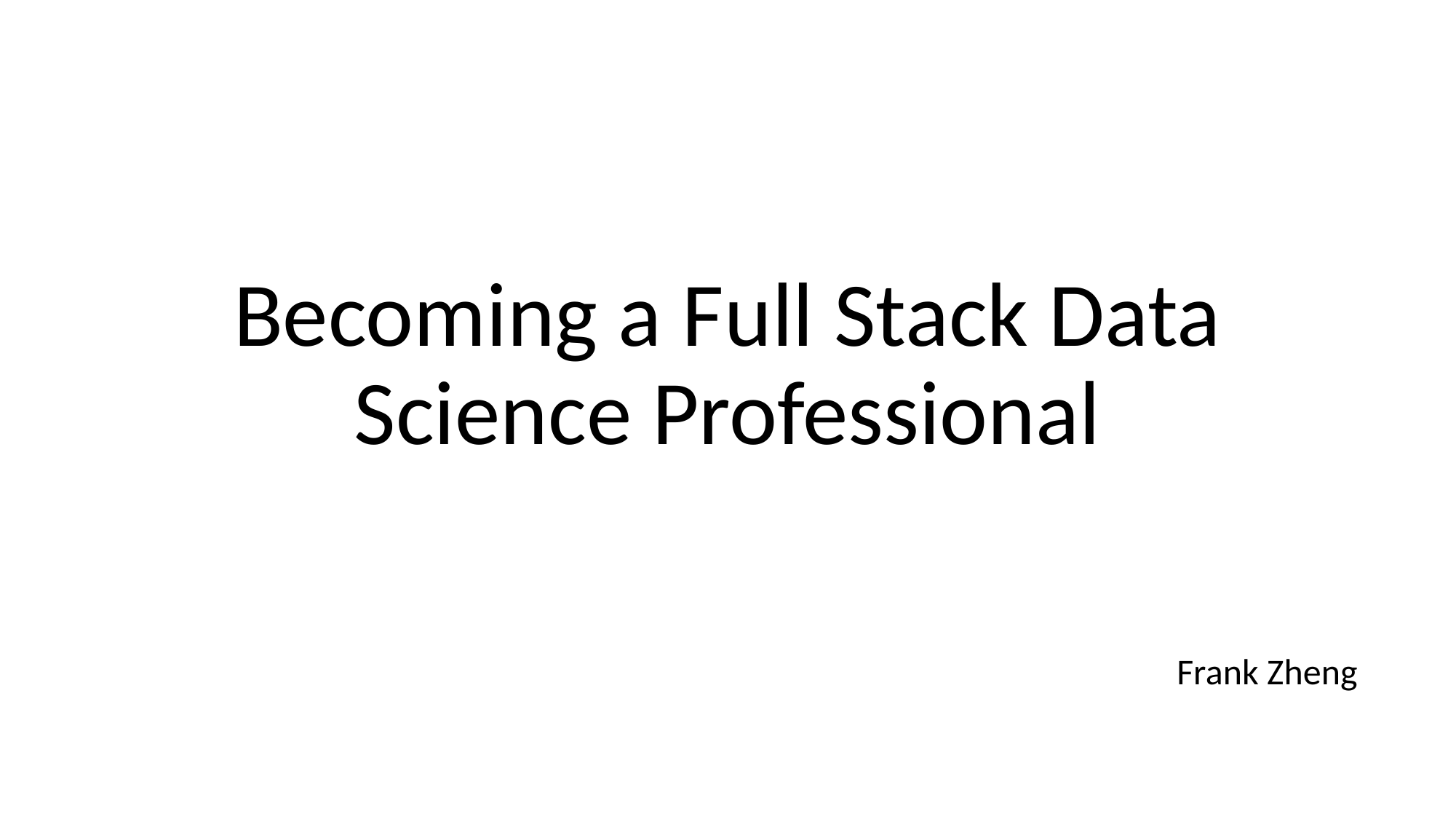

# Becoming a Full Stack Data Science Professional

									Frank Zheng